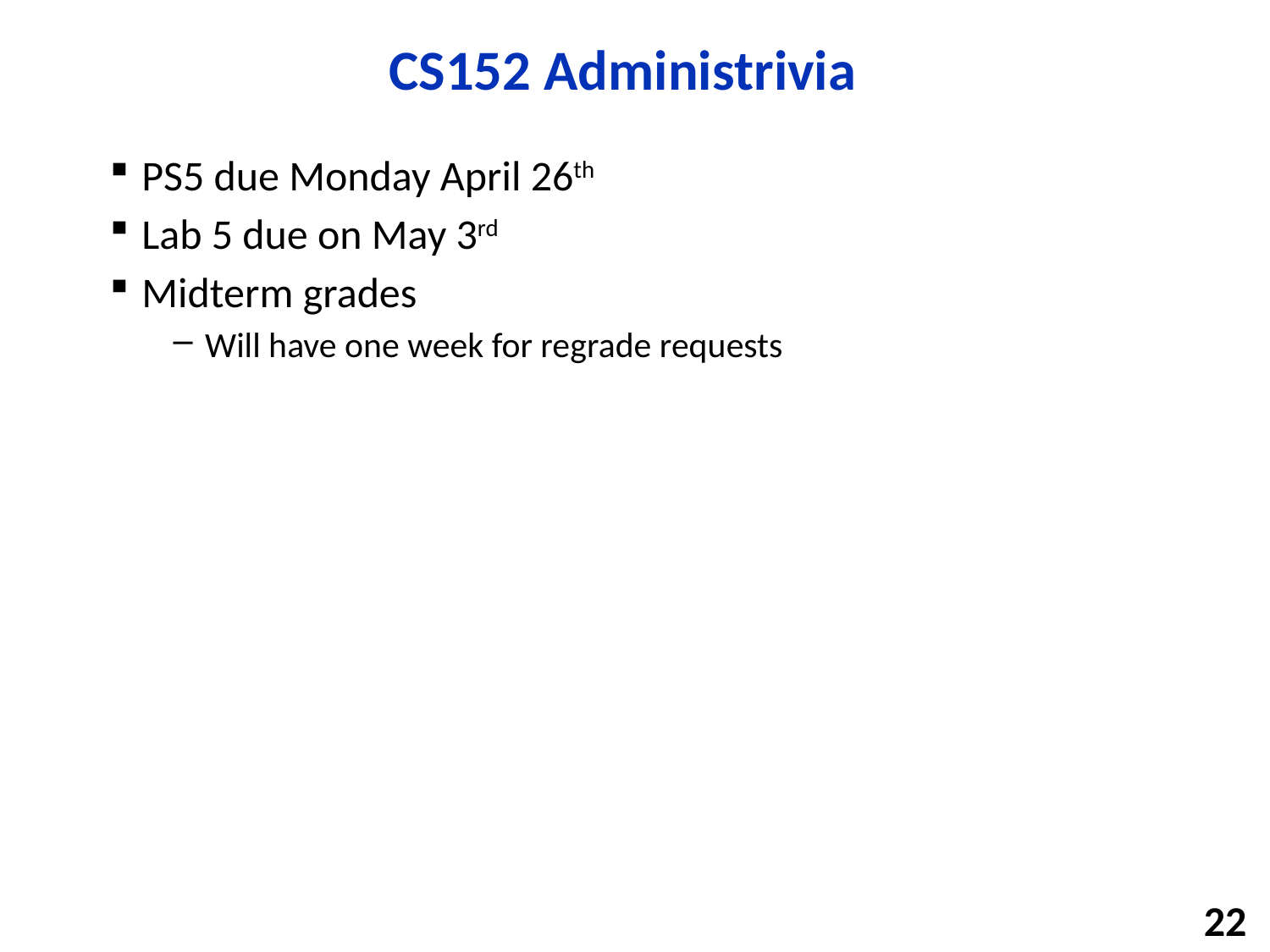

# CS152 Administrivia
PS5 due Monday April 26th
Lab 5 due on May 3rd
Midterm grades
Will have one week for regrade requests

22